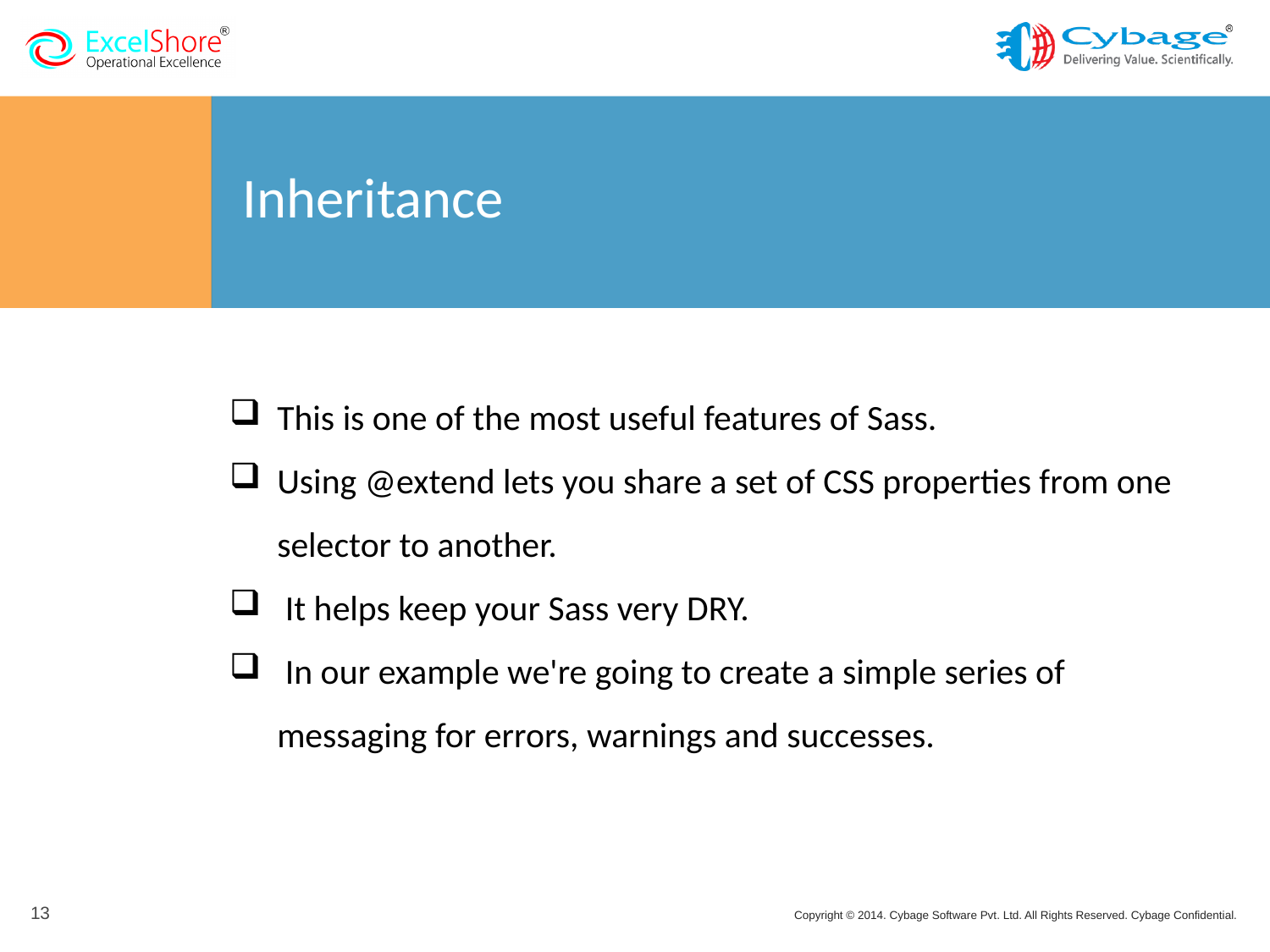

# Inheritance
This is one of the most useful features of Sass.
Using @extend lets you share a set of CSS properties from one selector to another.
 It helps keep your Sass very DRY.
 In our example we're going to create a simple series of messaging for errors, warnings and successes.
13